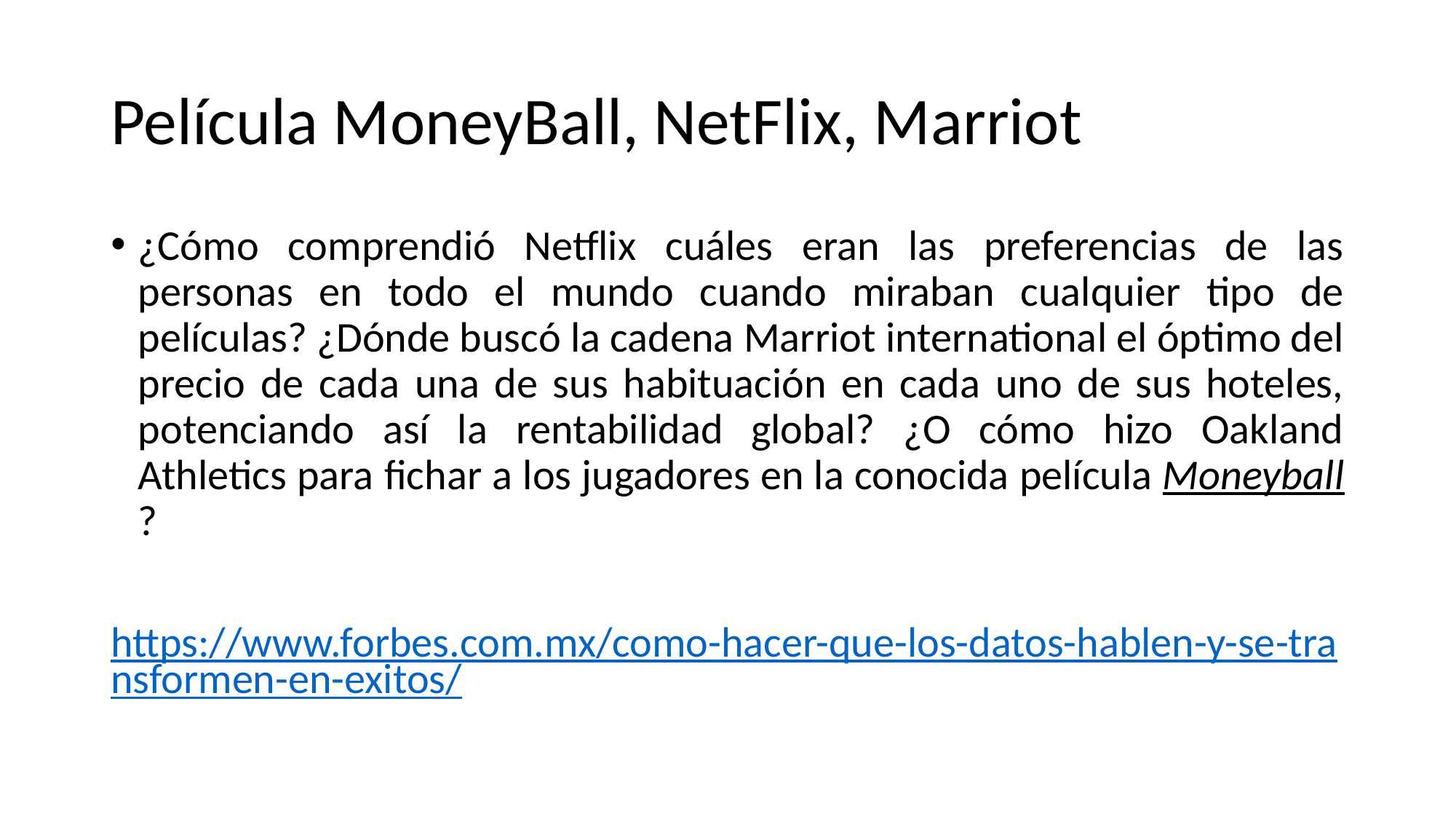

# Película MoneyBall, NetFlix, Marriot
¿Cómo comprendió Netflix cuáles eran las preferencias de las personas en todo el mundo cuando miraban cualquier tipo de películas? ¿Dónde buscó la cadena Marriot international el óptimo del precio de cada una de sus habituación en cada uno de sus hoteles, potenciando así la rentabilidad global? ¿O cómo hizo Oakland Athletics para fichar a los jugadores en la conocida película Moneyball?

https://www.forbes.com.mx/como-hacer-que-los-datos-hablen-y-se-transformen-en-exitos/